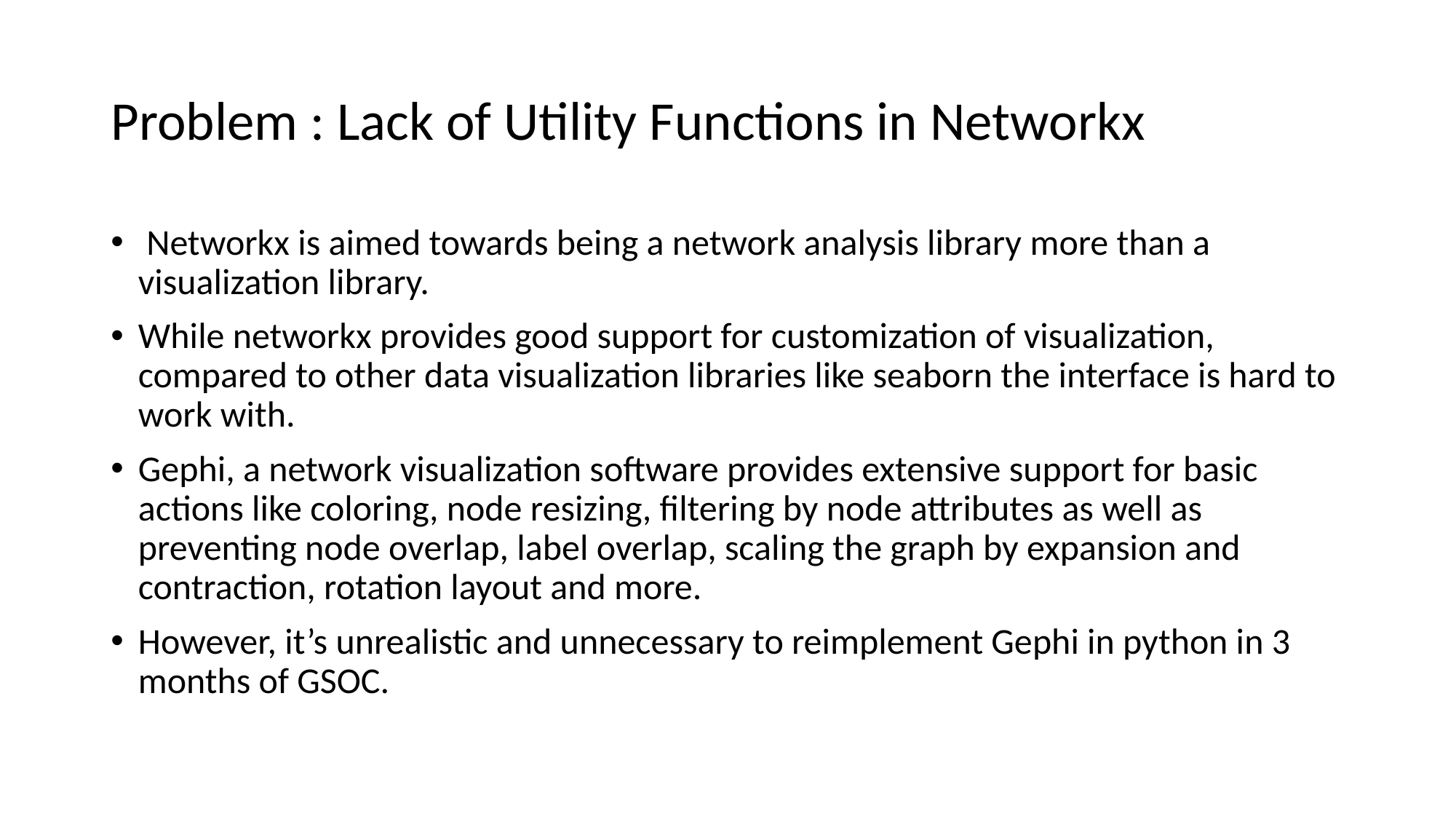

# Problem : Lack of Utility Functions in Networkx
 Networkx is aimed towards being a network analysis library more than a visualization library.
While networkx provides good support for customization of visualization, compared to other data visualization libraries like seaborn the interface is hard to work with.
Gephi, a network visualization software provides extensive support for basic actions like coloring, node resizing, filtering by node attributes as well as preventing node overlap, label overlap, scaling the graph by expansion and contraction, rotation layout and more.
However, it’s unrealistic and unnecessary to reimplement Gephi in python in 3 months of GSOC.